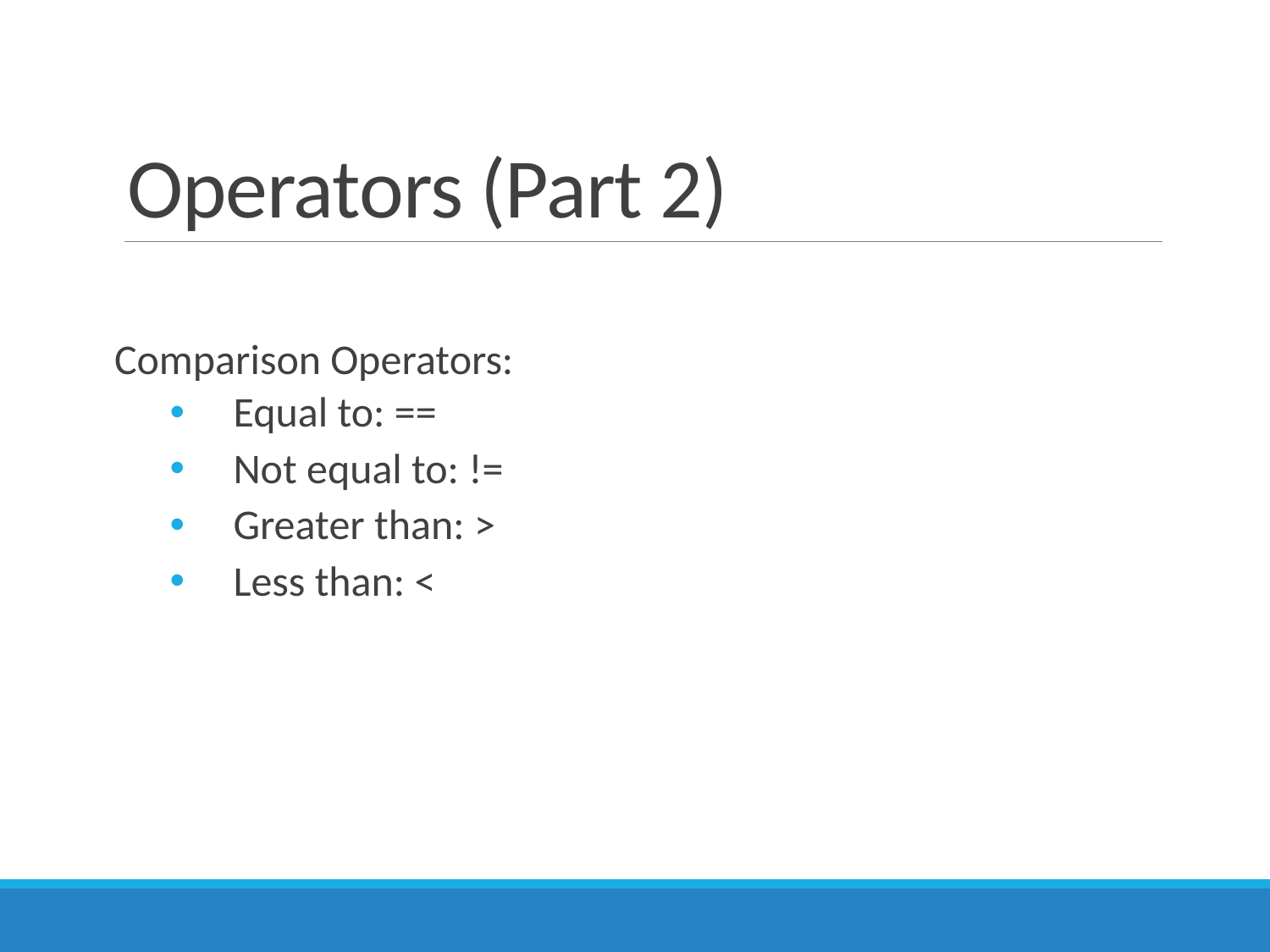

# Operators (Part 2)

Comparison Operators:
Equal to: ==
Not equal to: !=
Greater than: >
Less than: <